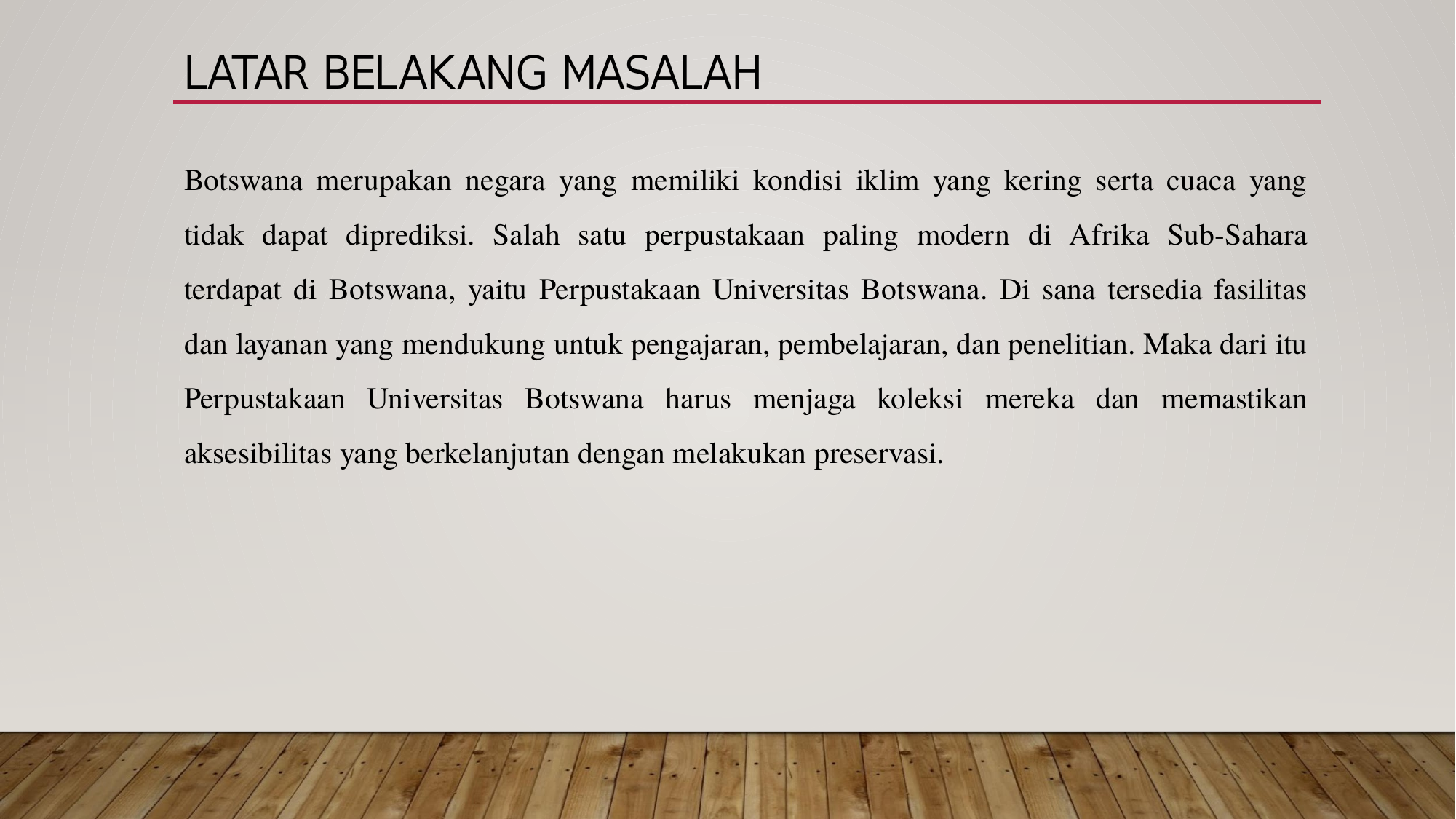

# LATAR BELAKANG MASALAH
Botswana merupakan negara yang memiliki kondisi iklim yang kering serta cuaca yang tidak dapat diprediksi. Salah satu perpustakaan paling modern di Afrika Sub-Sahara terdapat di Botswana, yaitu Perpustakaan Universitas Botswana. Di sana tersedia fasilitas dan layanan yang mendukung untuk pengajaran, pembelajaran, dan penelitian. Maka dari itu Perpustakaan Universitas Botswana harus menjaga koleksi mereka dan memastikan aksesibilitas yang berkelanjutan dengan melakukan preservasi.